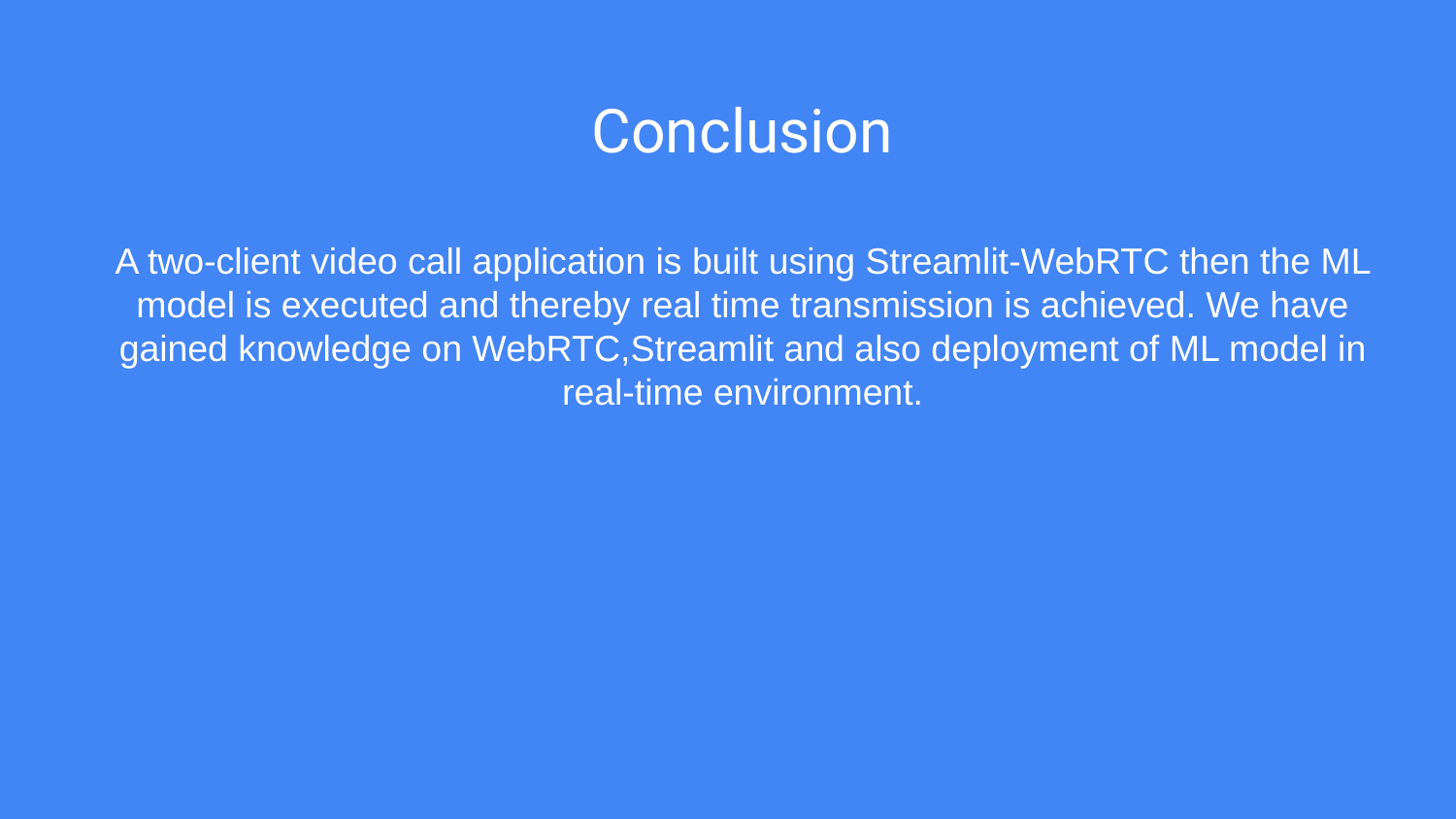

# Conclusion A two-client video call application is built using Streamlit-WebRTC then the ML model is executed and thereby real time transmission is achieved. We have gained knowledge on WebRTC,Streamlit and also deployment of ML model in real-time environment.